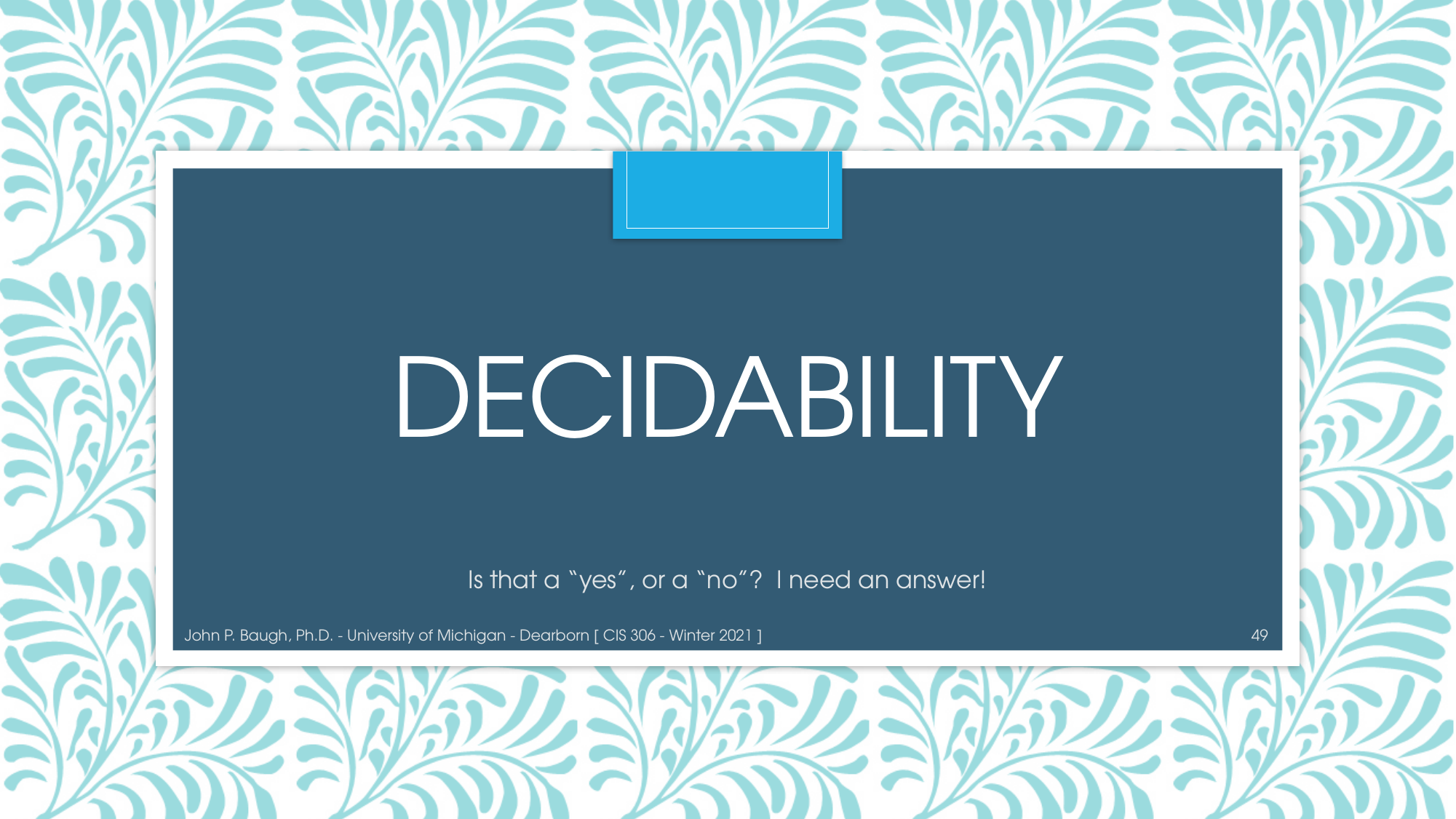

# Decidability
Is that a “yes”, or a “no”?  I need an answer!
John P. Baugh, Ph.D. - University of Michigan - Dearborn [ CIS 306 - Winter 2021 ]
49